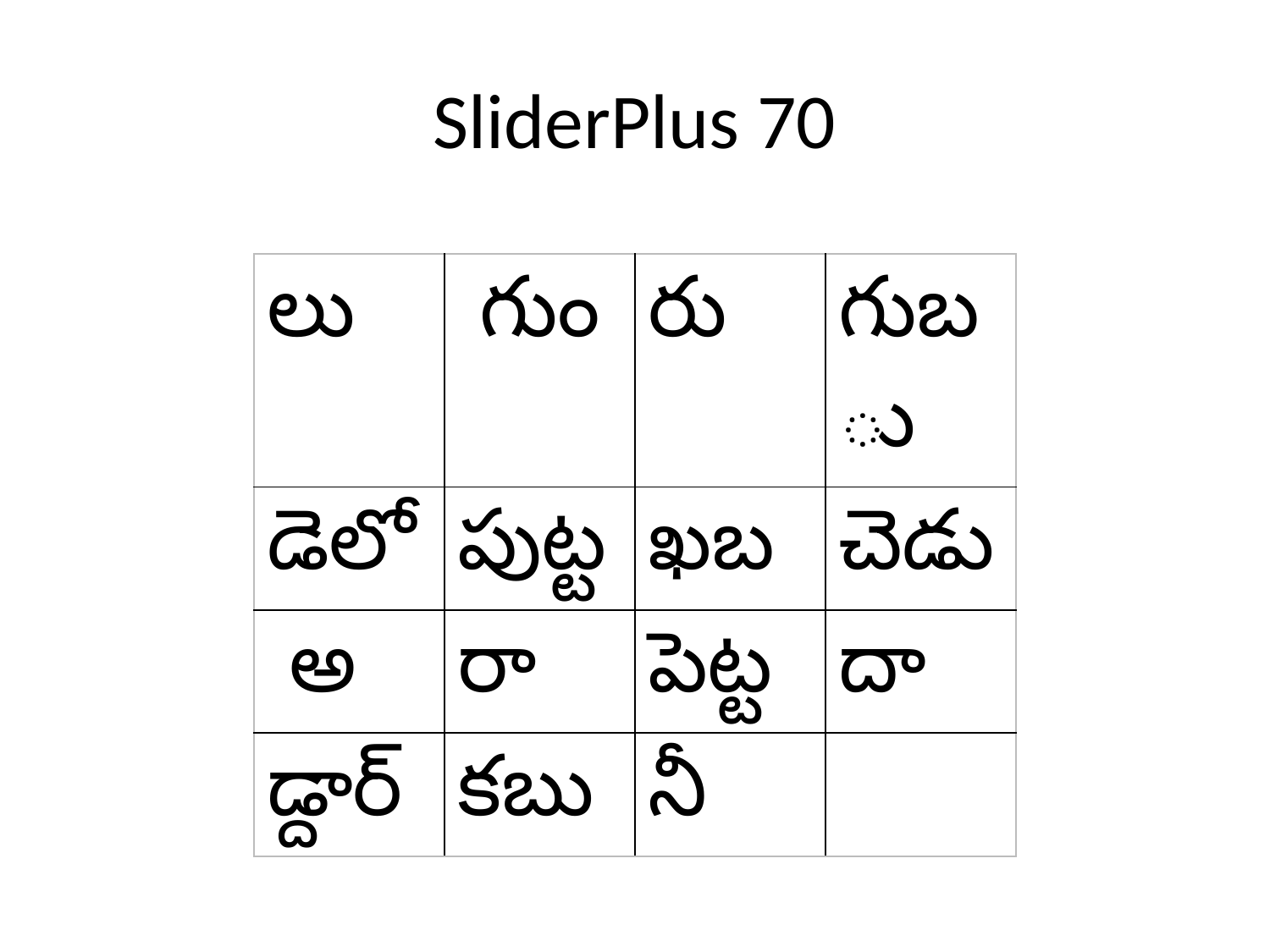

# SliderPlus 70
| లు | గుం | రు | గుబు |
| --- | --- | --- | --- |
| డెలో | పుట్ట | ఖబ | చెడు |
| అ | రా | పెట్ట | దా |
| డ్దార్ | కబు | నీ |  |